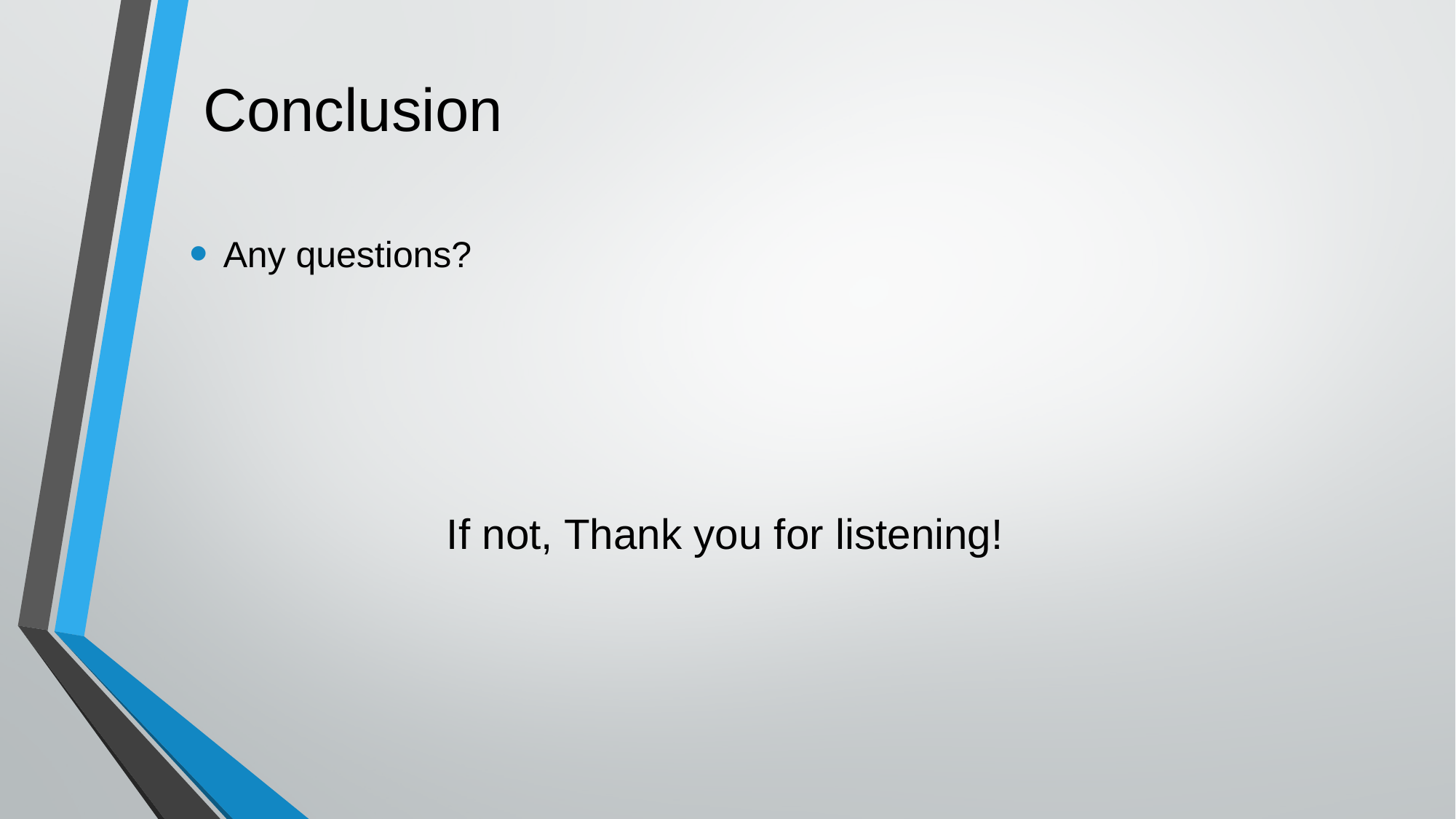

# Conclusion
Any questions?

If not, Thank you for listening!